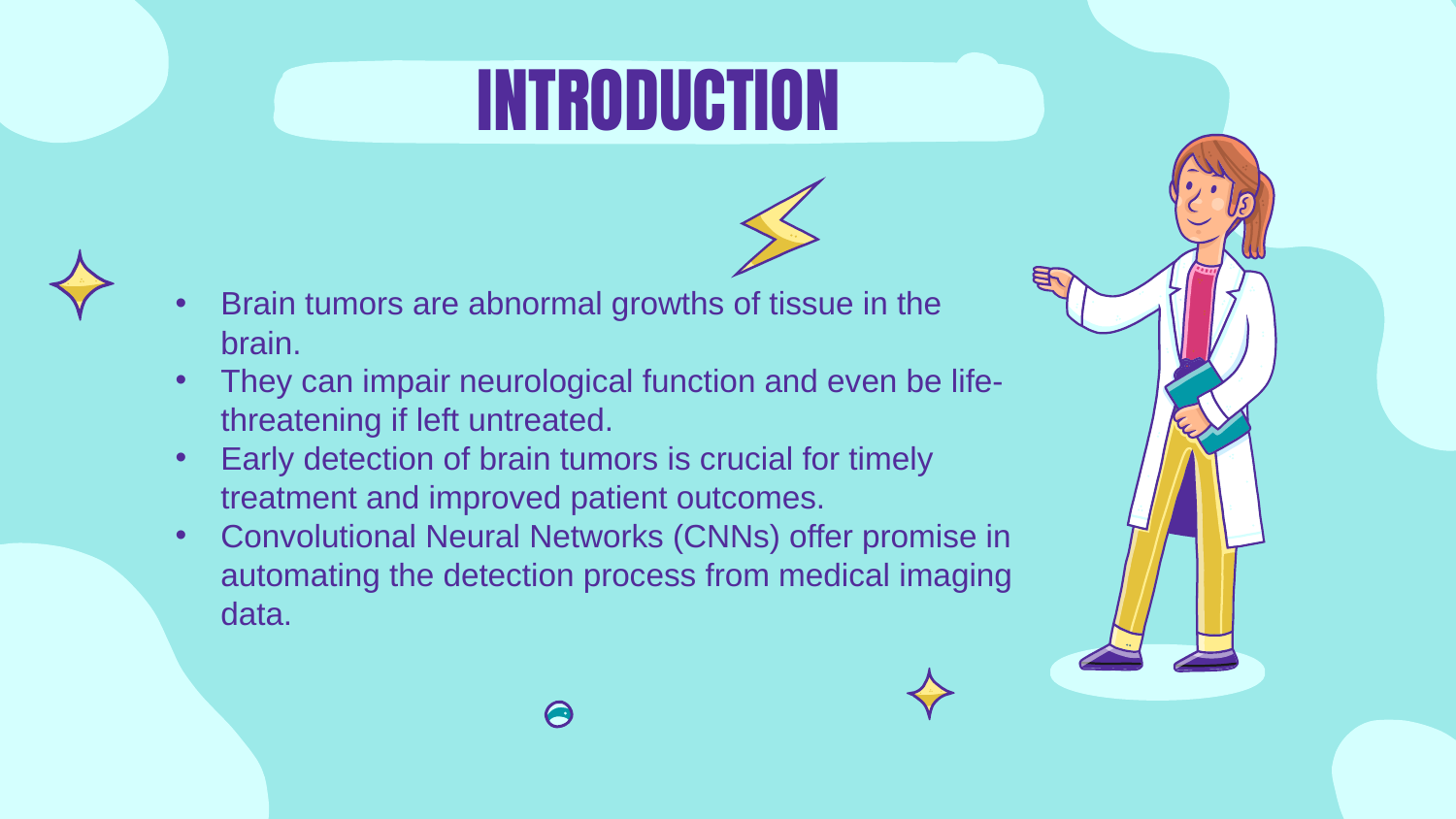

INTRODUCTION

Brain tumors are abnormal growths of tissue in the brain.
They can impair neurological function and even be life-threatening if left untreated.
Early detection of brain tumors is crucial for timely treatment and improved patient outcomes.
Convolutional Neural Networks (CNNs) offer promise in automating the detection process from medical imaging data.